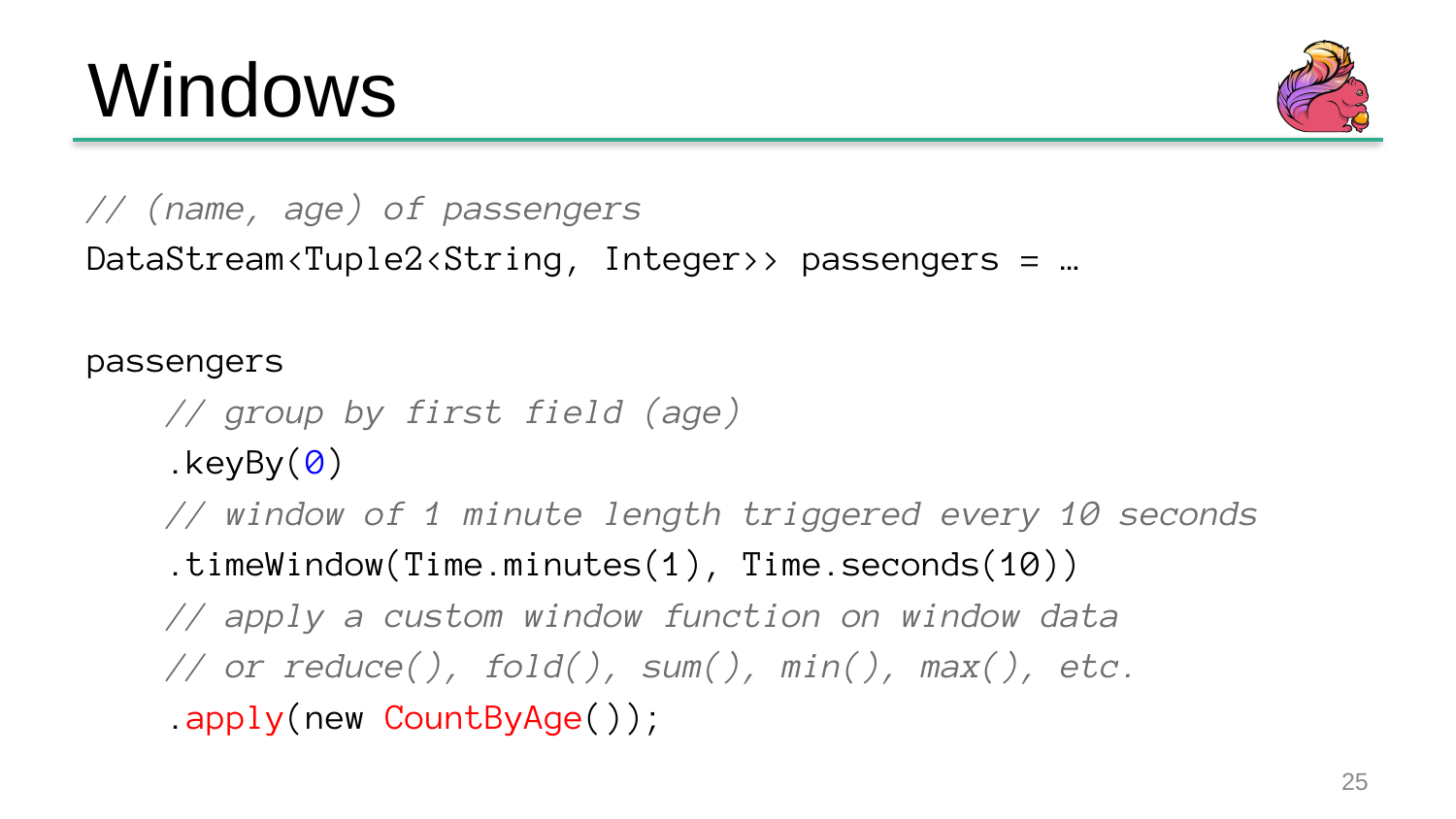

# Windows
// (name, age) of passengers
DataStream<Tuple2<String, Integer>> passengers = …

passengers
    // group by first field (age)
    .keyBy(0)
    // window of 1 minute length triggered every 10 seconds
    .timeWindow(Time.minutes(1), Time.seconds(10))
    // apply a custom window function on window data
    // or reduce(), fold(), sum(), min(), max(), etc.
    .apply(new CountByAge());
25